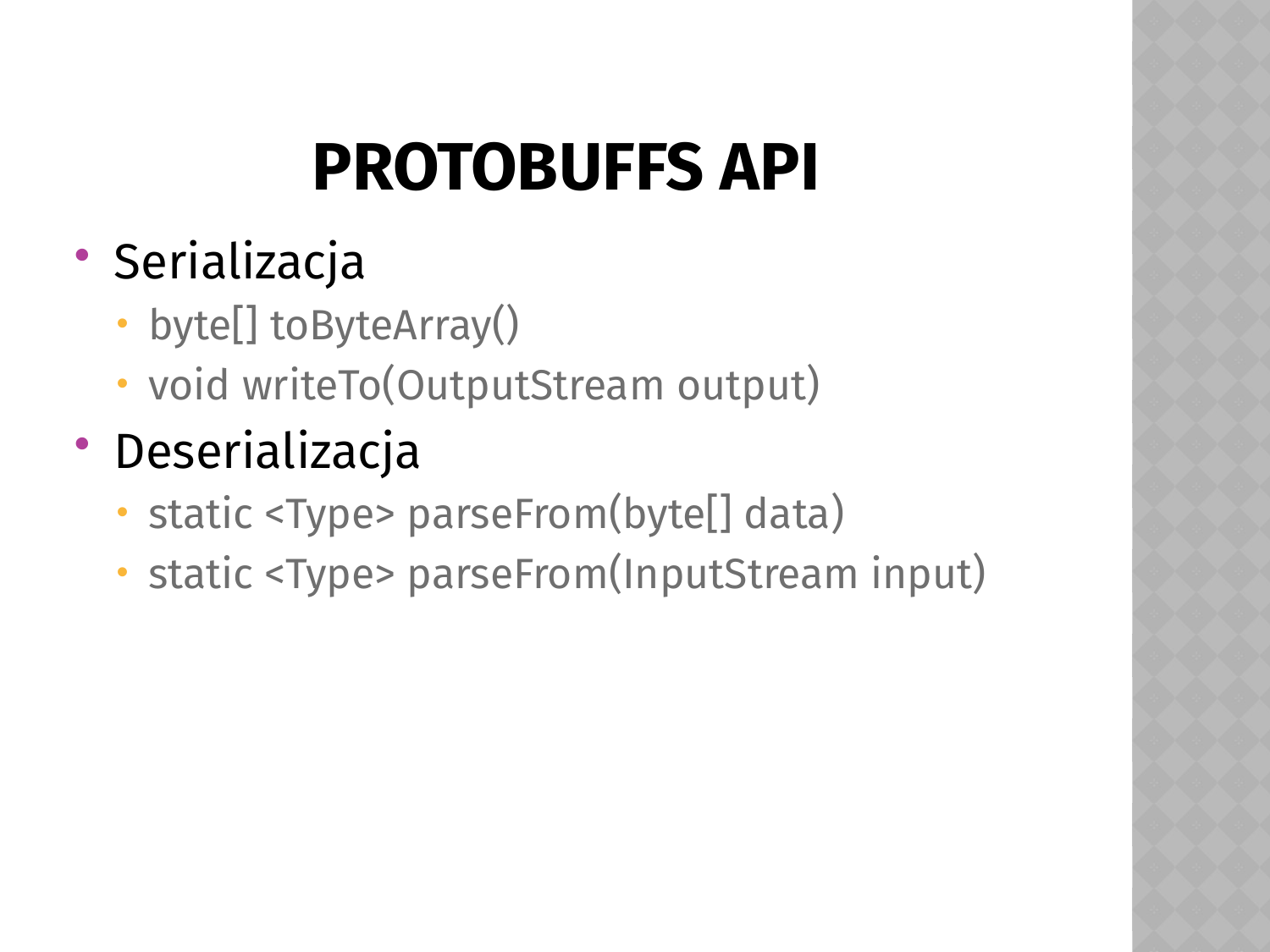

# protobuffs API
Serializacja
byte[] toByteArray()
void writeTo(OutputStream output)
Deserializacja
static <Type> parseFrom(byte[] data)
static <Type> parseFrom(InputStream input)